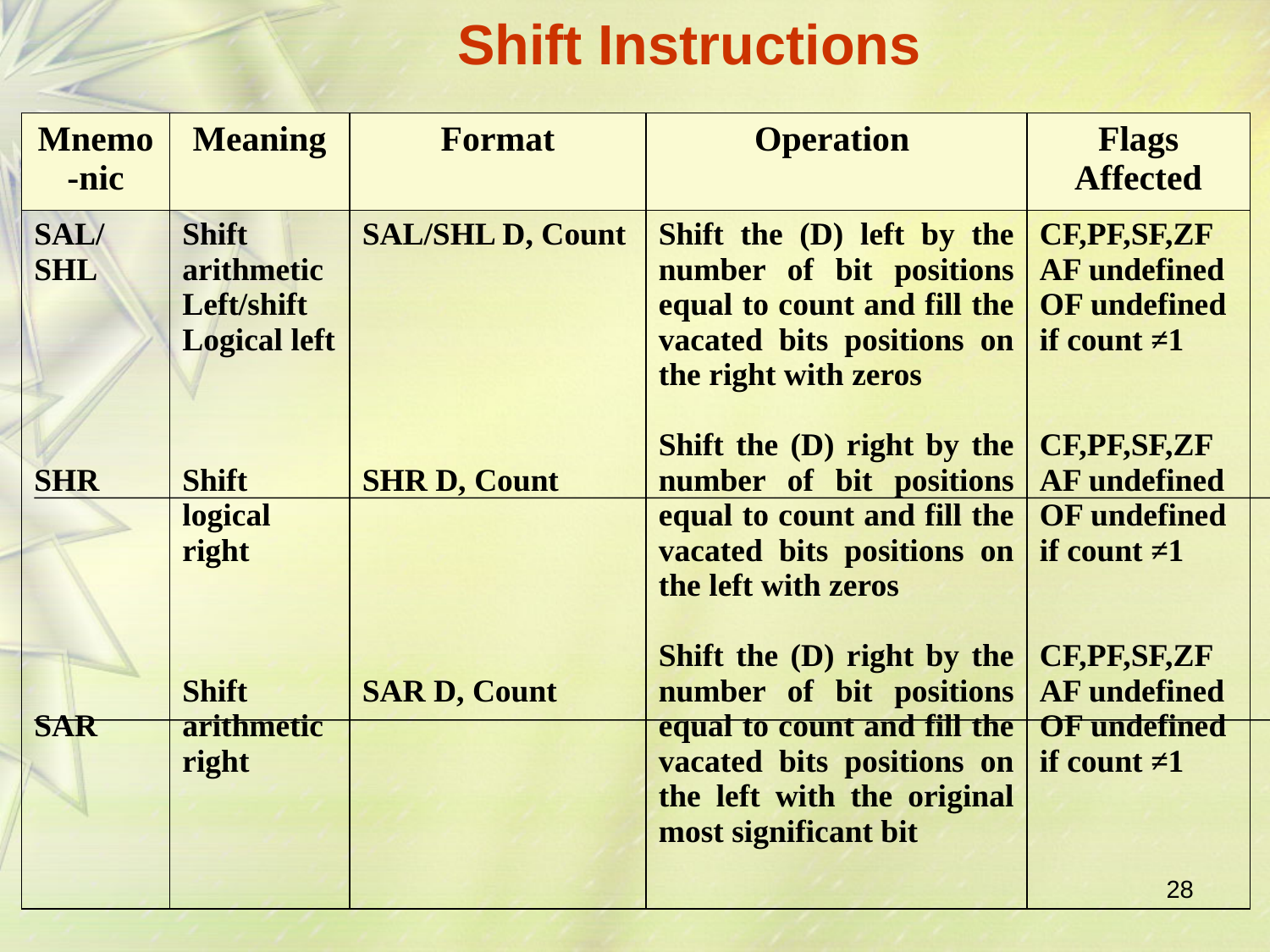

Shift Instructions
| Mnemo -nic | Meaning | Format | Operation | Flags Affected |
| --- | --- | --- | --- | --- |
| SAL/SHL SHR SAR | Shift arithmetic Left/shift Logical left Shift logical right Shift arithmetic right | SAL/SHL D, Count SHR D, Count SAR D, Count | Shift the (D) left by the number of bit positions equal to count and fill the vacated bits positions on the right with zeros Shift the (D) right by the number of bit positions equal to count and fill the vacated bits positions on the left with zeros Shift the (D) right by the number of bit positions equal to count and fill the vacated bits positions on the left with the original most significant bit | CF,PF,SF,ZF AF undefined OF undefined if count ≠1 CF,PF,SF,ZF AF undefined OF undefined if count ≠1 CF,PF,SF,ZF AF undefined OF undefined if count ≠1 |

28